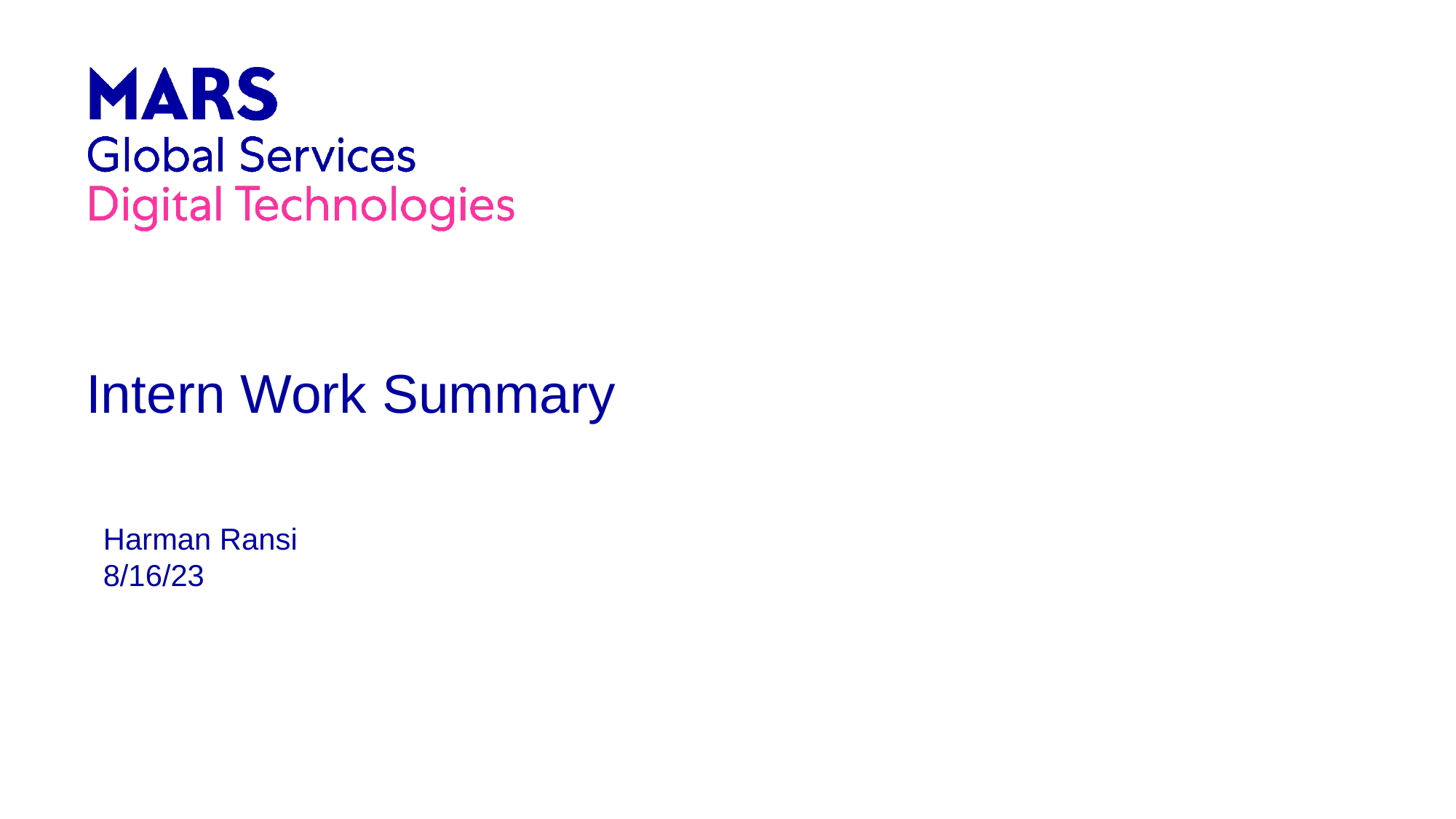

# Intern Work Summary

Harman Ransi
8/16/23